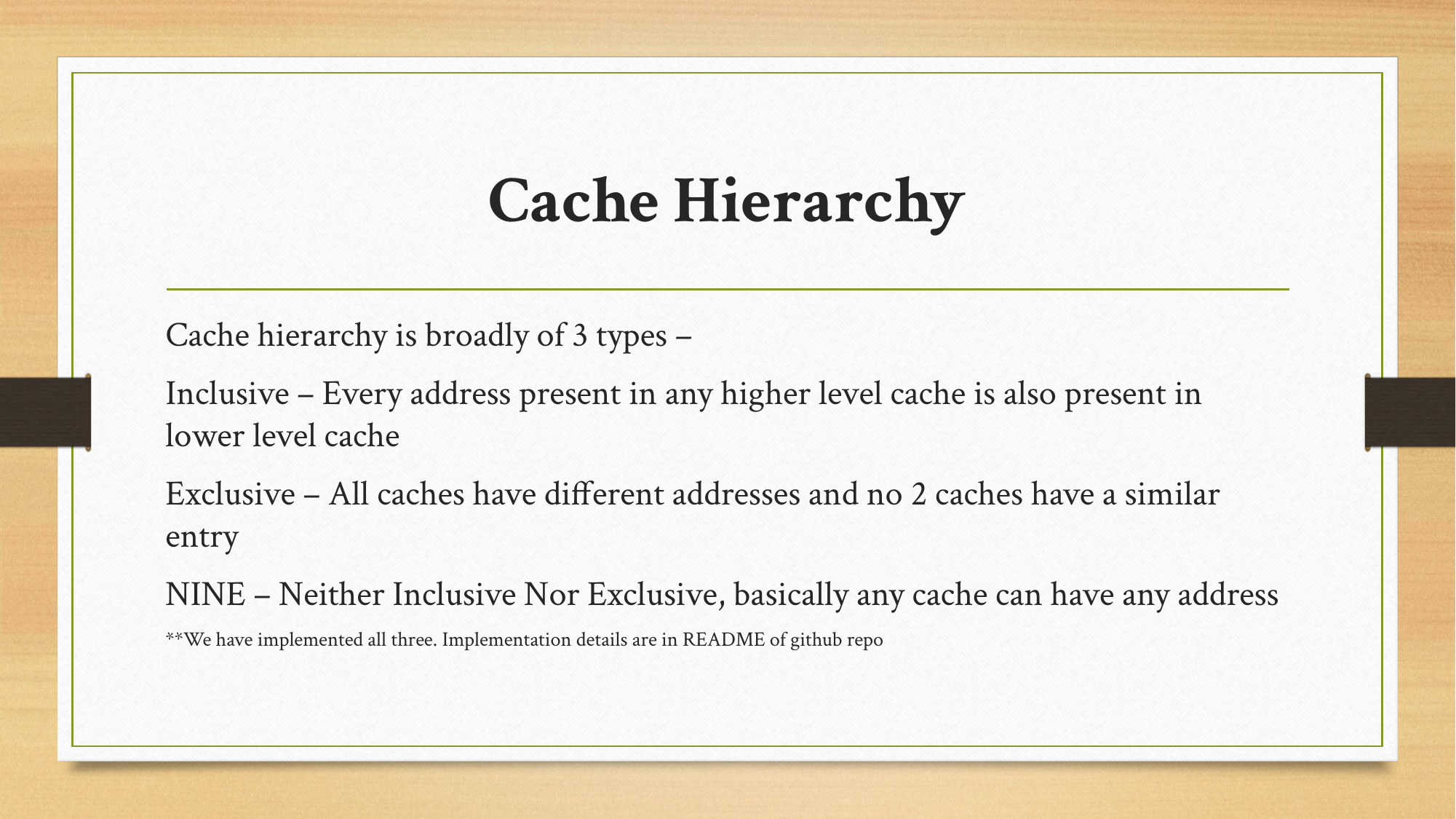

# Cache Hierarchy
Cache hierarchy is broadly of 3 types –
Inclusive – Every address present in any higher level cache is also present in lower level cache
Exclusive – All caches have different addresses and no 2 caches have a similar entry
NINE – Neither Inclusive Nor Exclusive, basically any cache can have any address
**We have implemented all three. Implementation details are in README of github repo